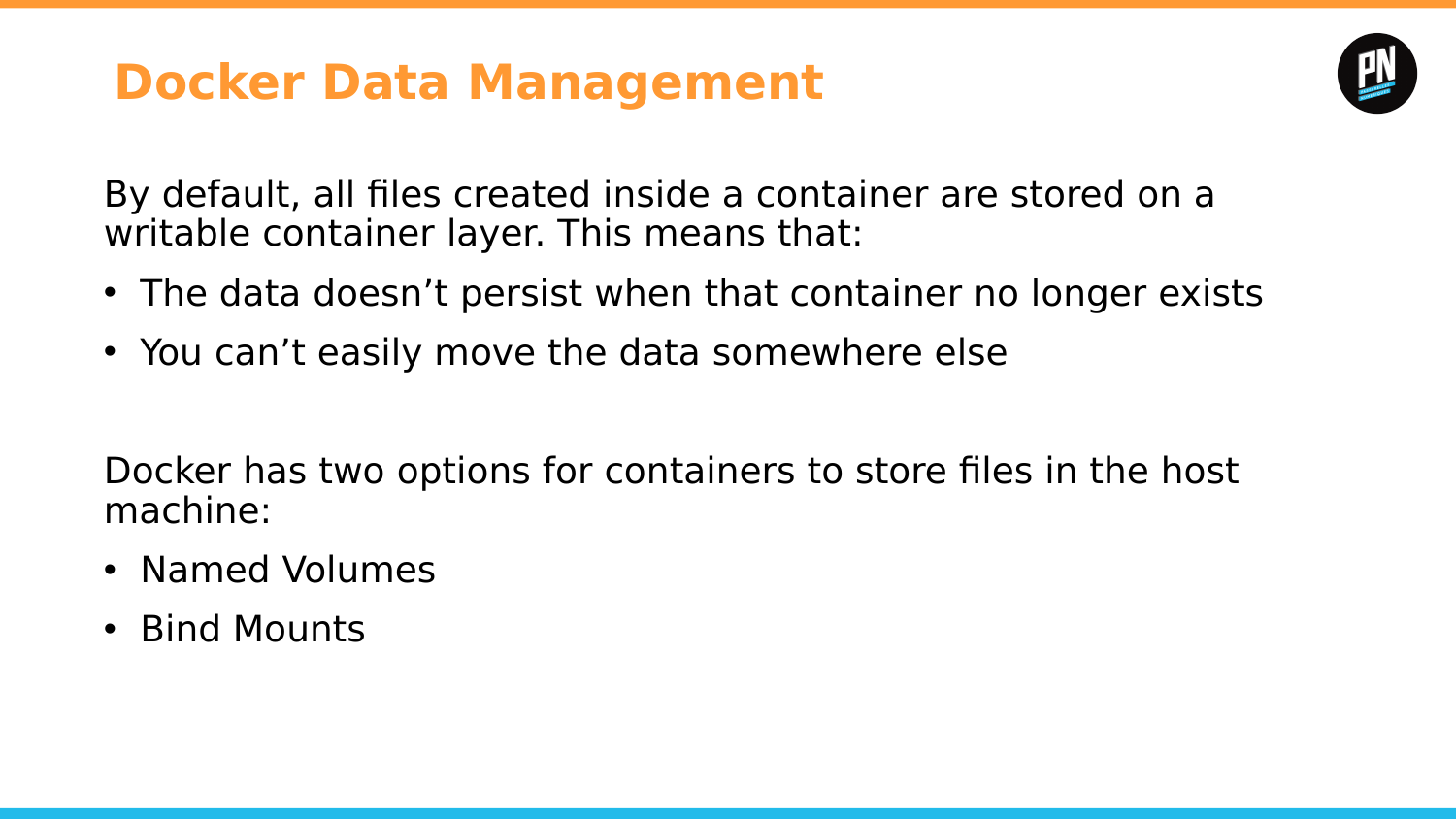

# Docker Data Management
By default, all files created inside a container are stored on a writable container layer. This means that:
The data doesn’t persist when that container no longer exists
You can’t easily move the data somewhere else

Docker has two options for containers to store files in the host machine:
Named Volumes
Bind Mounts